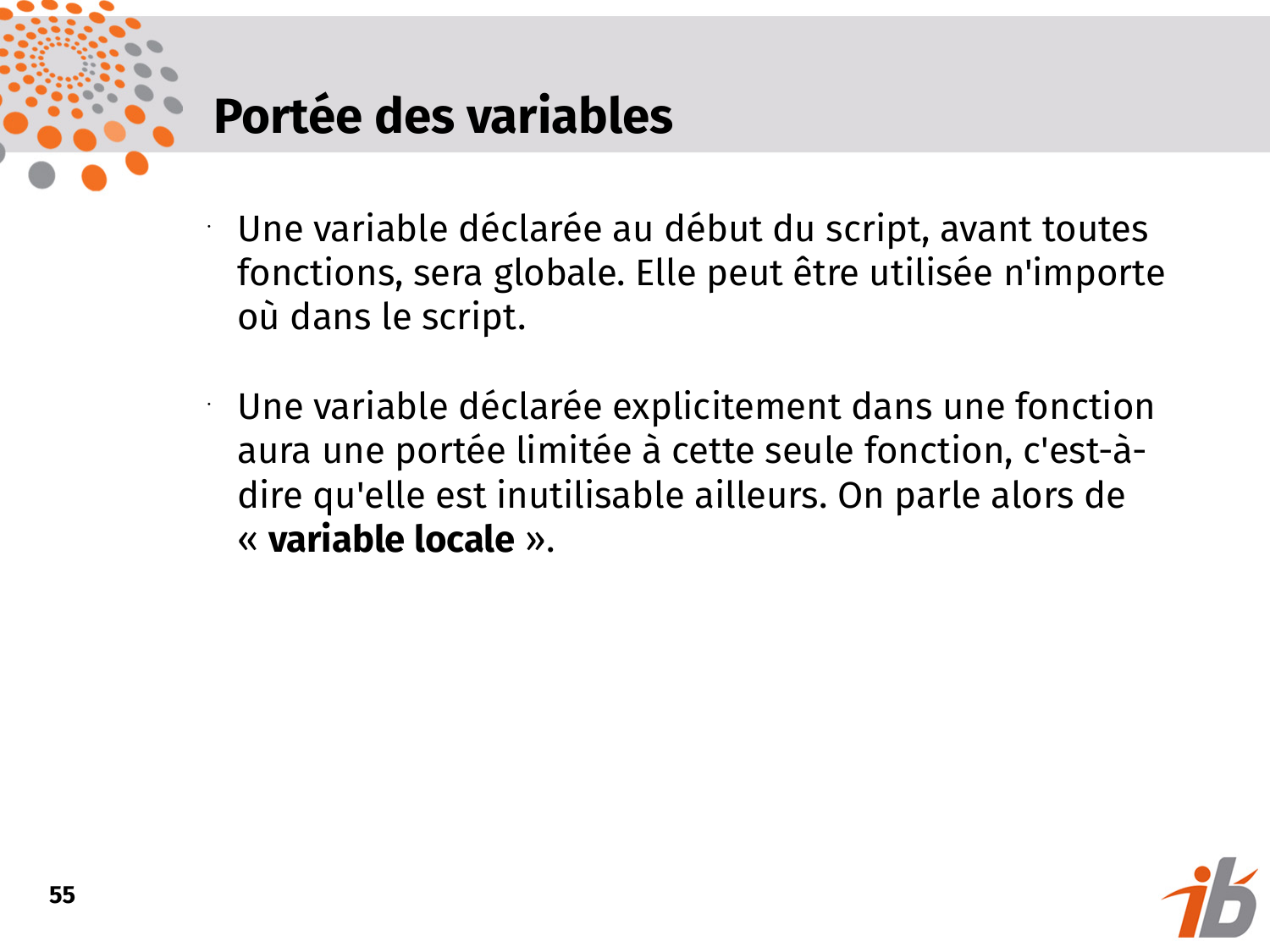

Portée des variables
Une variable déclarée au début du script, avant toutes fonctions, sera globale. Elle peut être utilisée n'importe où dans le script.

Une variable déclarée explicitement dans une fonction aura une portée limitée à cette seule fonction, c'est-à-dire qu'elle est inutilisable ailleurs. On parle alors de « variable locale ».
55